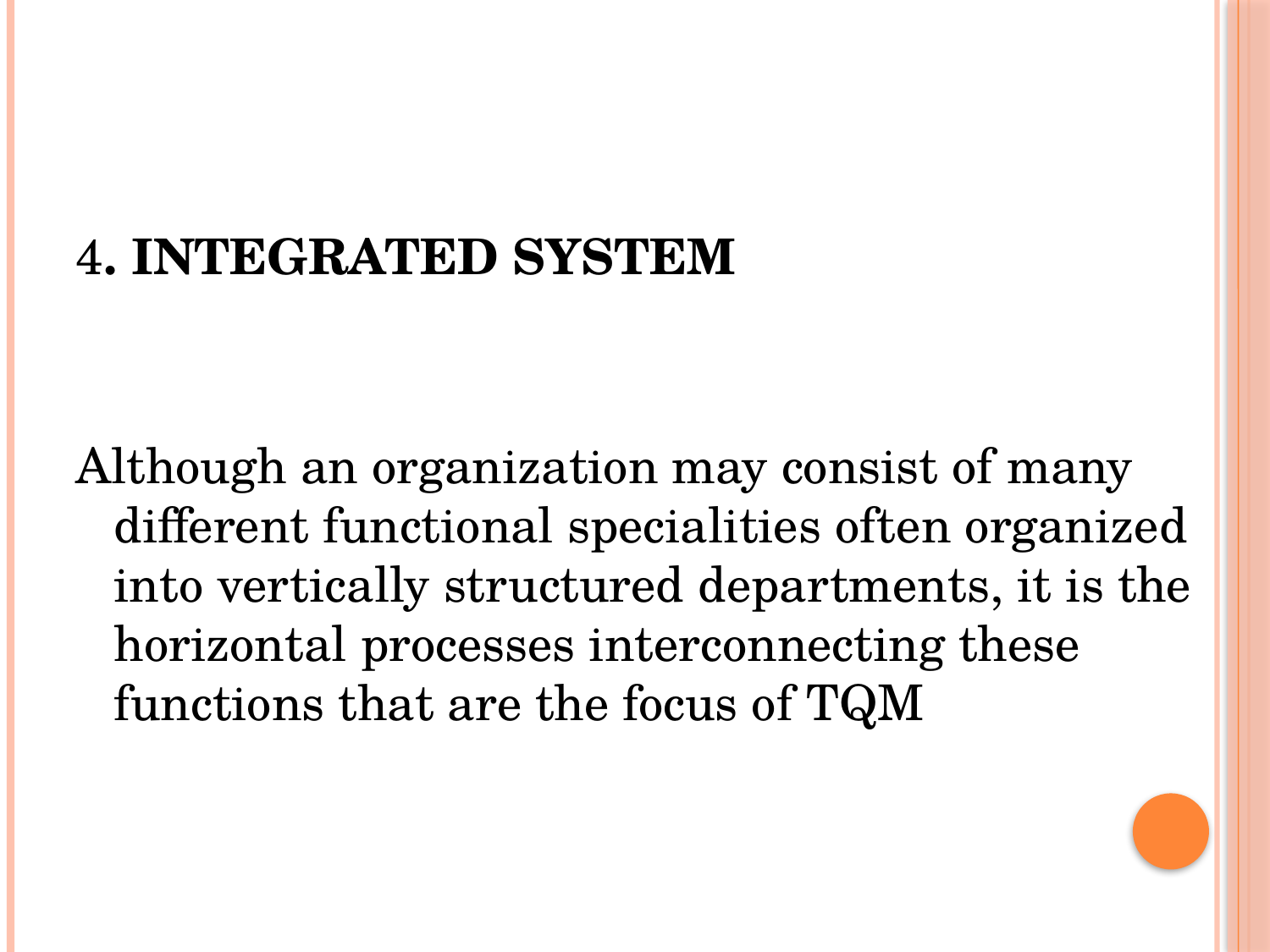

4. INTEGRATED SYSTEM

Although an organization may consist of many different functional specialities often organized into vertically structured departments, it is the horizontal processes interconnecting these functions that are the focus of TQM